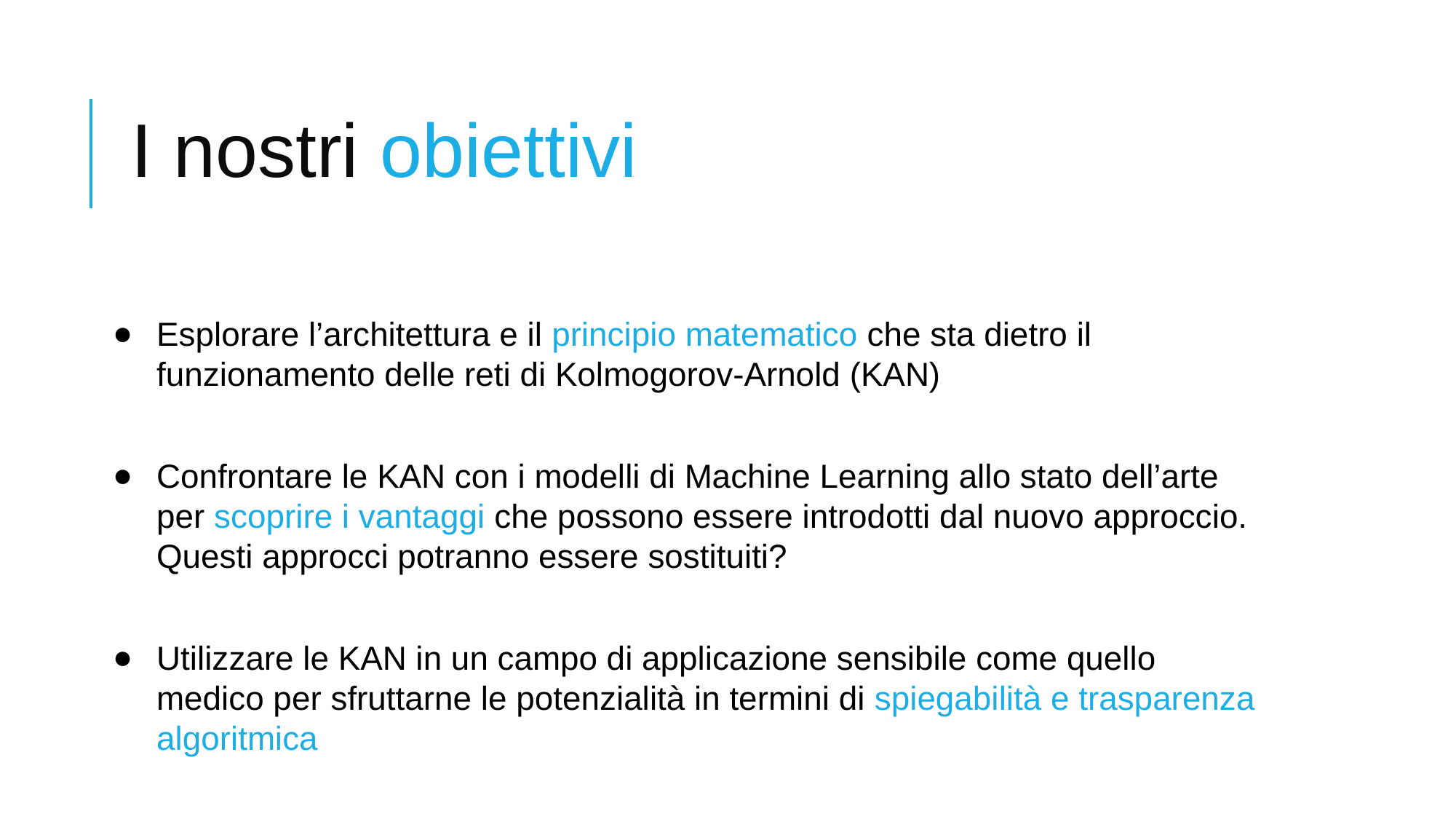

# I nostri obiettivi
Esplorare l’architettura e il principio matematico che sta dietro il funzionamento delle reti di Kolmogorov-Arnold (KAN)
Confrontare le KAN con i modelli di Machine Learning allo stato dell’arte per scoprire i vantaggi che possono essere introdotti dal nuovo approccio.
Questi approcci potranno essere sostituiti?
Utilizzare le KAN in un campo di applicazione sensibile come quello medico per sfruttarne le potenzialità in termini di spiegabilità e trasparenza algoritmica